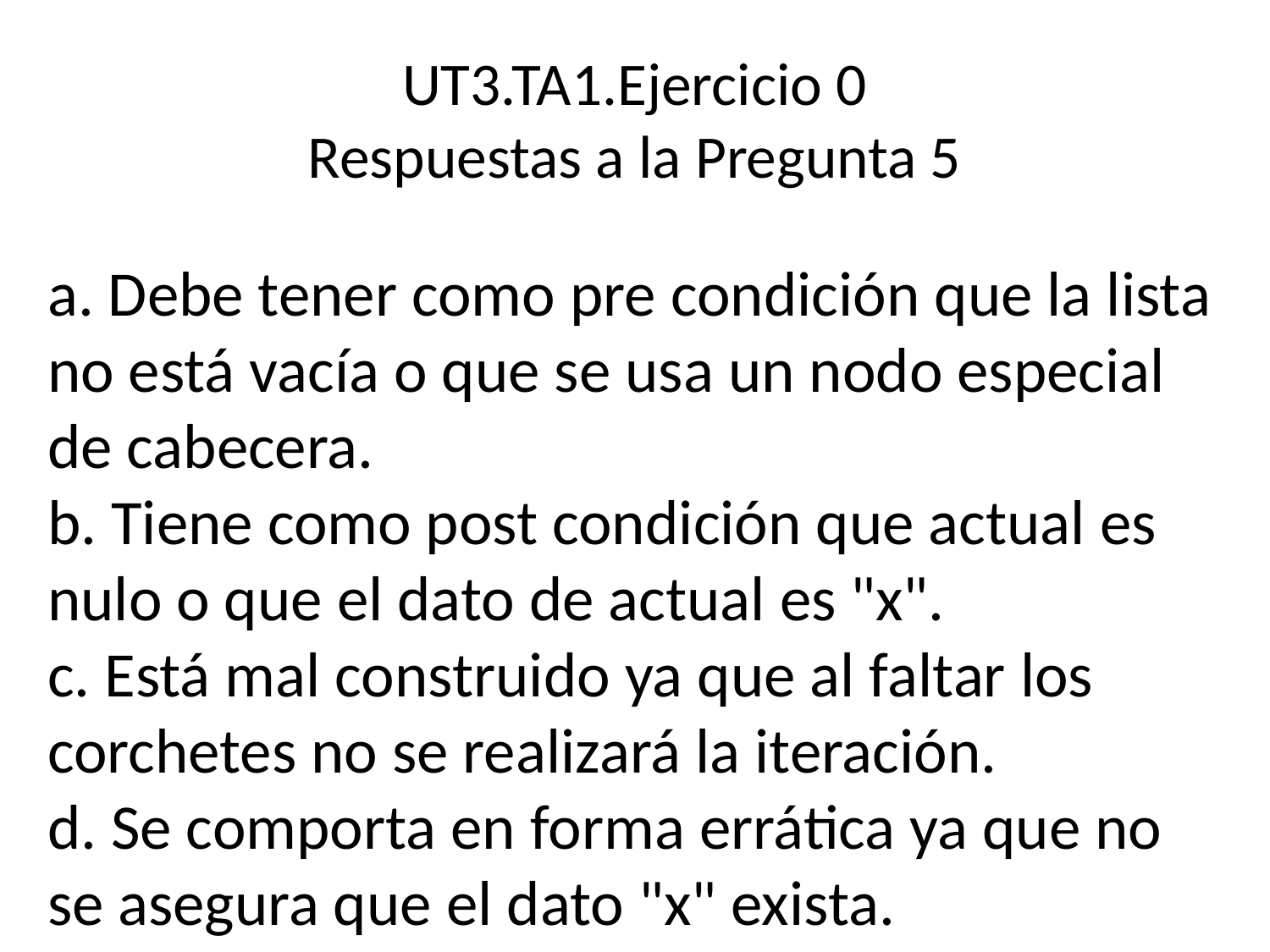

# UT3.TA1.Ejercicio 0 Respuestas a la Pregunta 5
a. Debe tener como pre condición que la lista no está vacía o que se usa un nodo especial de cabecera.
b. Tiene como post condición que actual es nulo o que el dato de actual es "x".
c. Está mal construido ya que al faltar los corchetes no se realizará la iteración.
d. Se comporta en forma errática ya que no se asegura que el dato "x" exista.